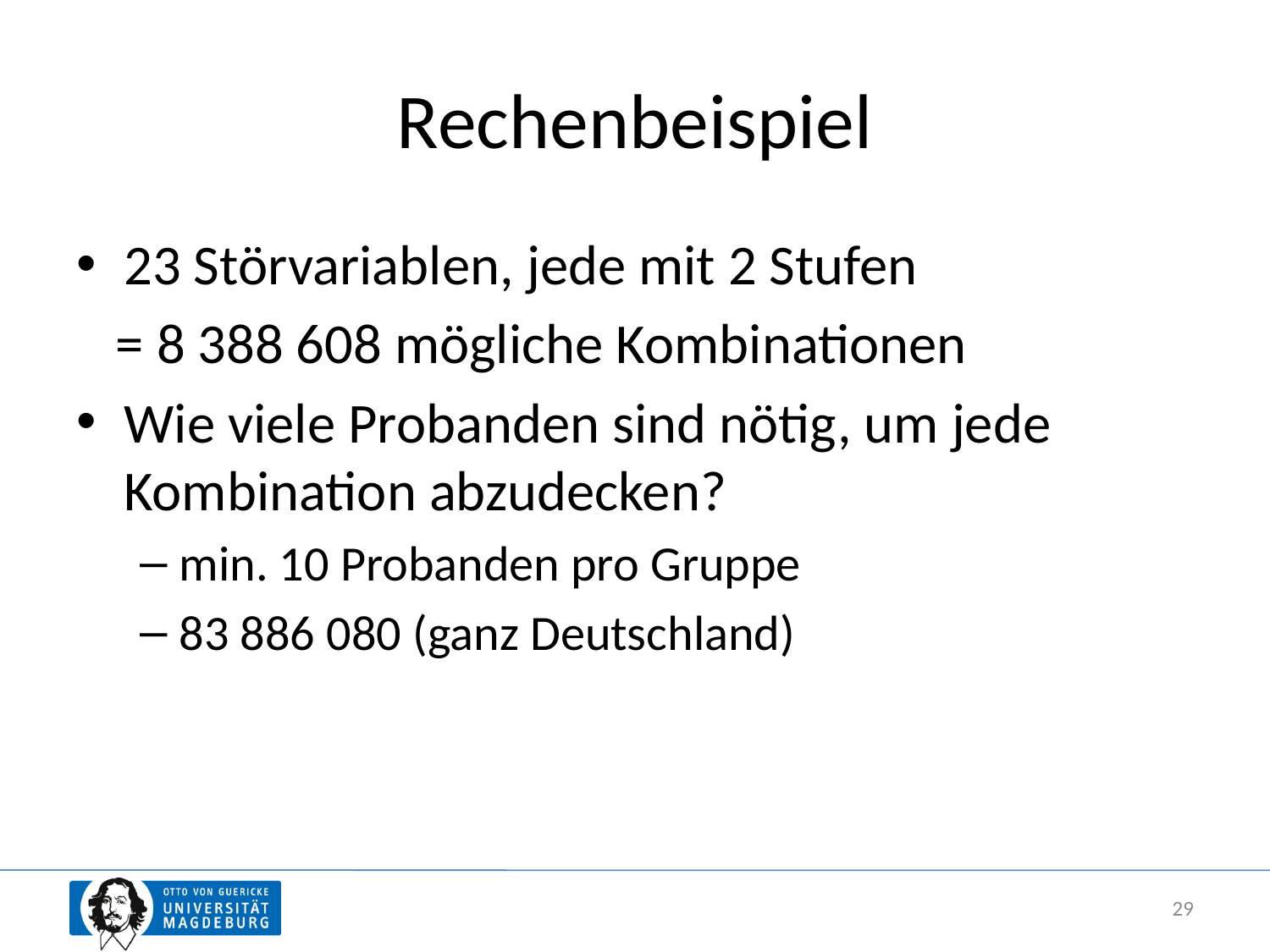

# Rechenbeispiel
23 Störvariablen, jede mit 2 Stufen
= 8 388 608 mögliche Kombinationen
Wie viele Probanden sind nötig, um jede Kombination abzudecken?
min. 10 Probanden pro Gruppe
83 886 080 (ganz Deutschland)
29